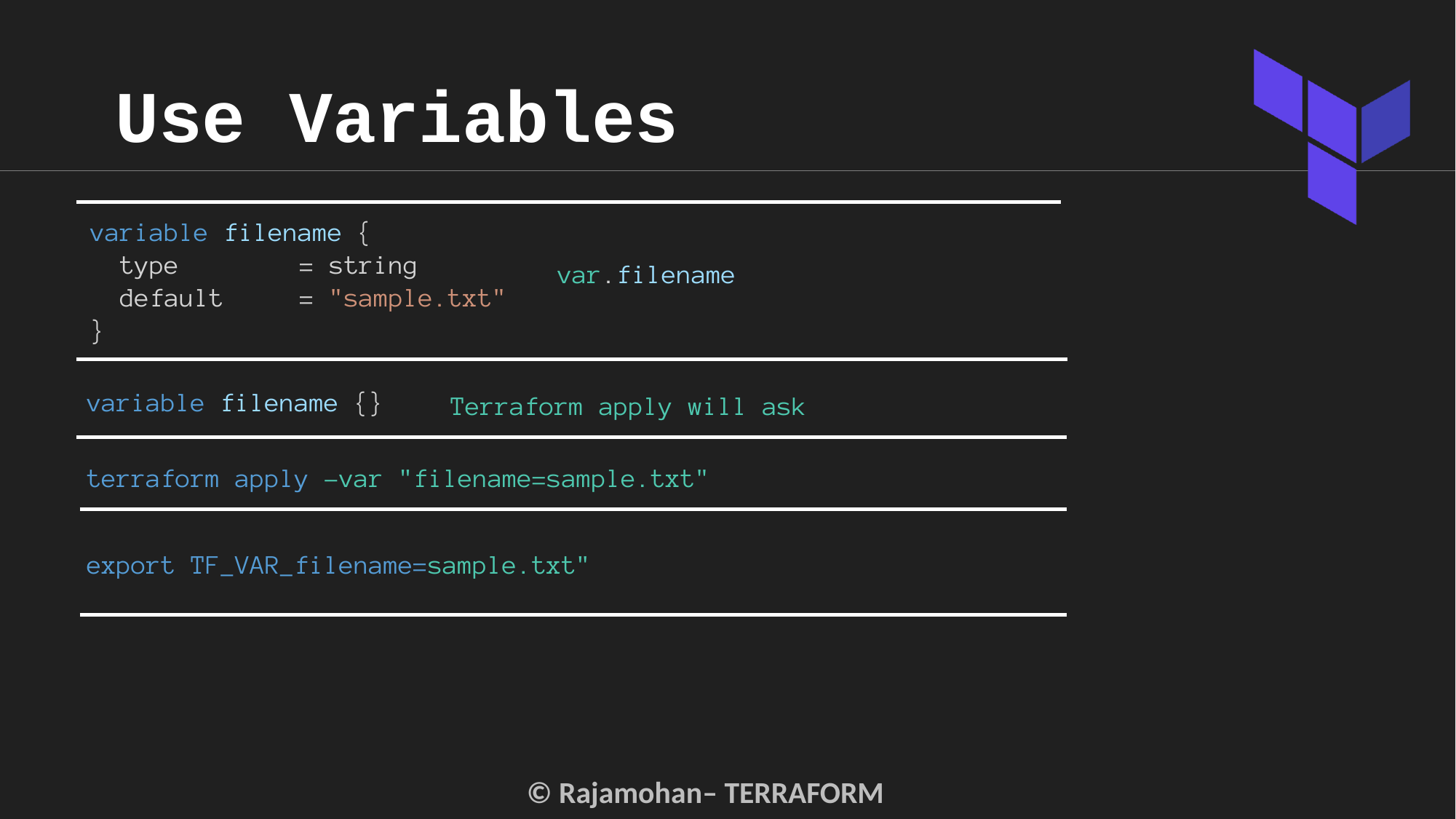

# Use Variables

variable filename {
type
default
= string
= "sample.txt"
var.filename
}

variable filename {}
Terraform apply will ask

terraform apply -var "filename=sample.txt"

export TF_VAR_filename=sample.txt"

© Rajamohan– TERRAFORM